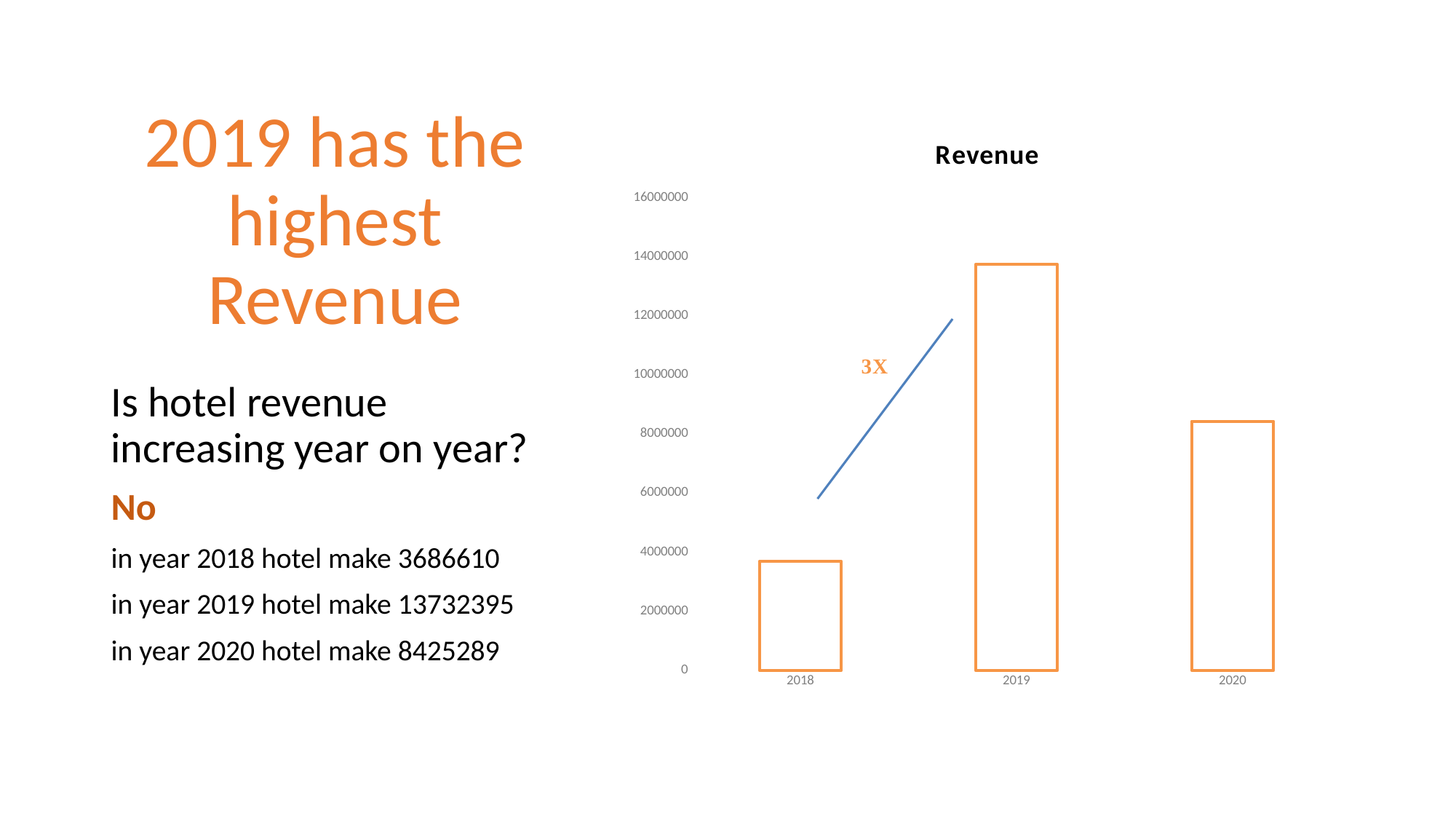

# 2019 has the highest Revenue

### Chart: Revenue

| Category | yearly_revenue |
|---|---|
| 2018 | 3686610.159 |
| 2019 | 13732395.4404999 |
| 2020 | 8425289.21150012 |
Is hotel revenue increasing year on year?
No
in year 2018 hotel make 3686610
in year 2019 hotel make 13732395
in year 2020 hotel make 8425289